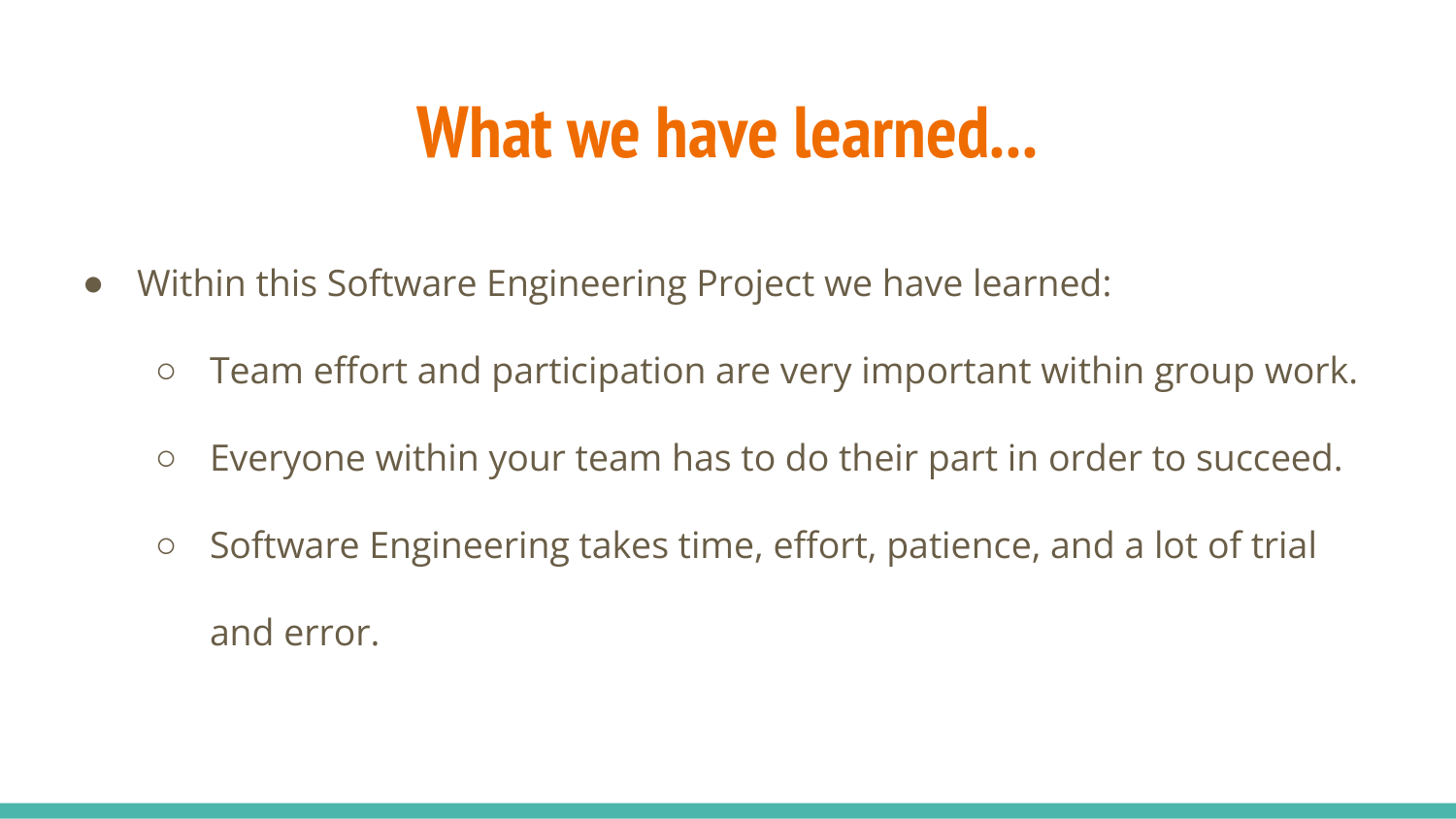

# What we have learned...
Within this Software Engineering Project we have learned:
Team effort and participation are very important within group work.
Everyone within your team has to do their part in order to succeed.
Software Engineering takes time, effort, patience, and a lot of trial and error.